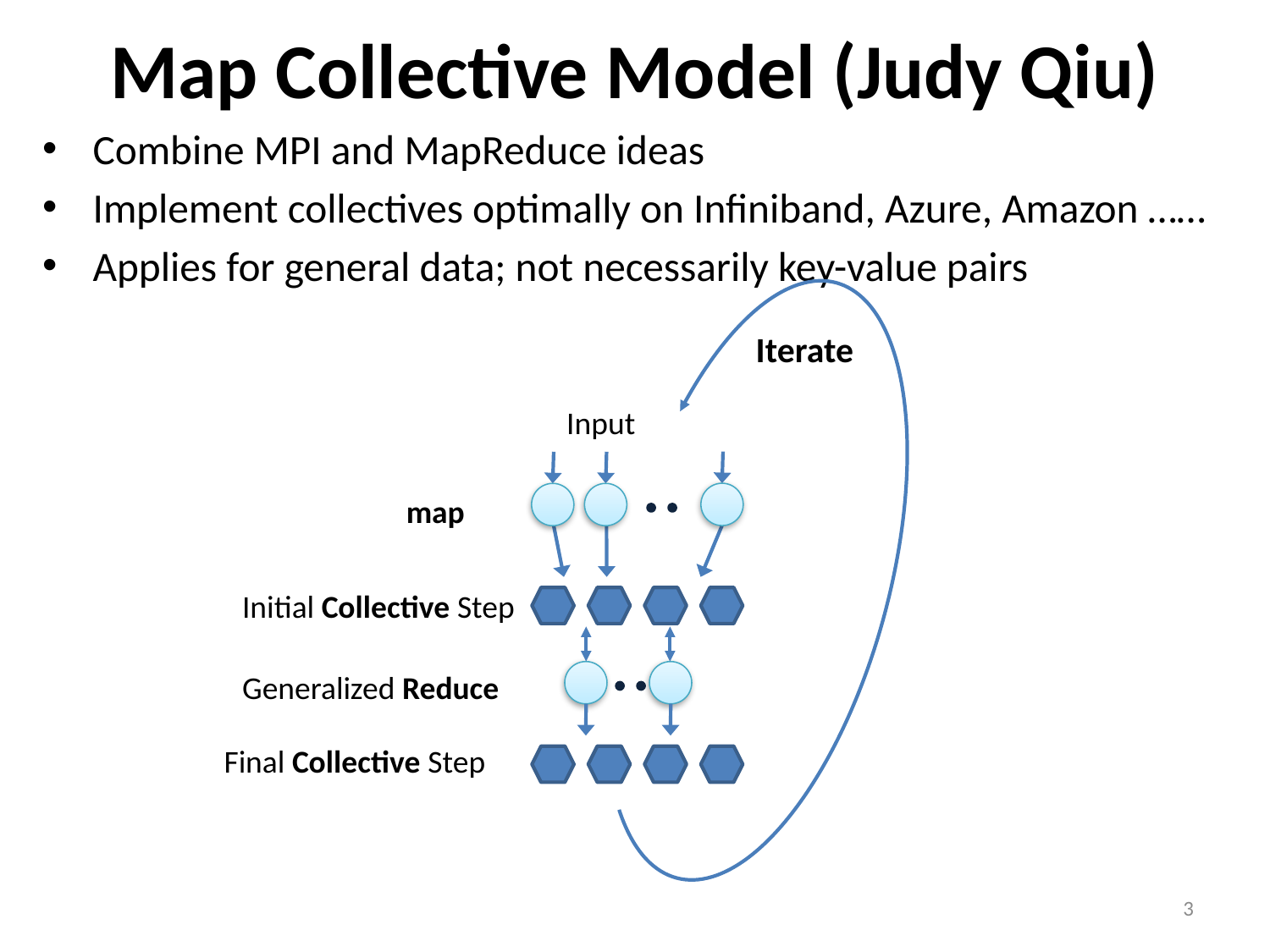

# Map Collective Model (Judy Qiu)
Combine MPI and MapReduce ideas
Implement collectives optimally on Infiniband, Azure, Amazon ……
Applies for general data; not necessarily key-value pairs

Iterate
Input

map
Initial Collective Step

Generalized Reduce

Final Collective Step

3